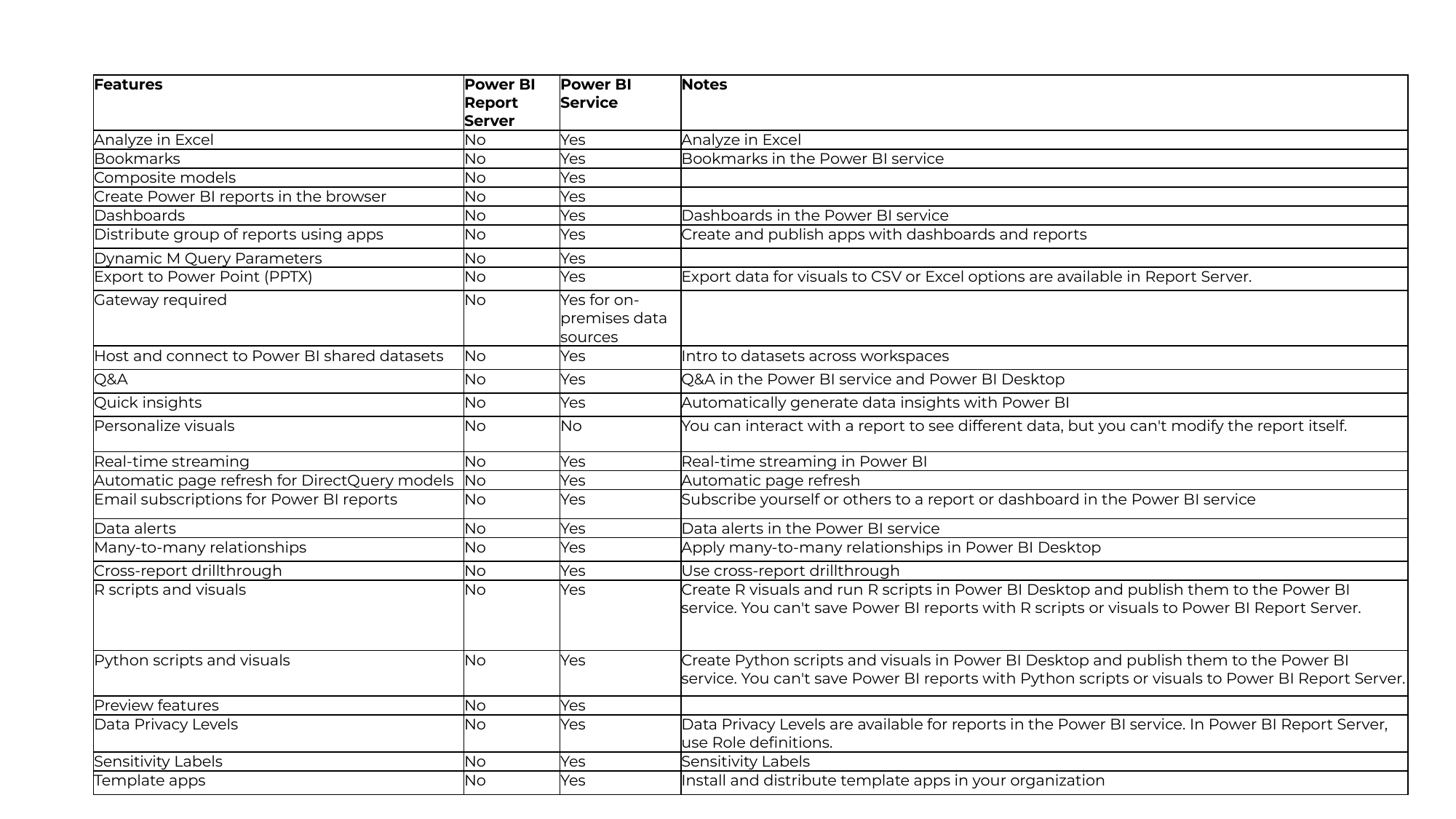

| Features | Power BI Report Server | Power BI Service | Notes |
| --- | --- | --- | --- |
| Analyze in Excel | No | Yes | Analyze in Excel |
| Bookmarks | No | Yes | Bookmarks in the Power BI service |
| Composite models | No | Yes |  |
| Create Power BI reports in the browser | No | Yes |  |
| Dashboards | No | Yes | Dashboards in the Power BI service |
| Distribute group of reports using apps | No | Yes | Create and publish apps with dashboards and reports |
| Dynamic M Query Parameters | No | Yes |  |
| Export to Power Point (PPTX) | No | Yes | Export data for visuals to CSV or Excel options are available in Report Server. |
| Gateway required | No | Yes for on-premises data sources |  |
| Host and connect to Power BI shared datasets | No | Yes | Intro to datasets across workspaces |
| Q&A | No | Yes | Q&A in the Power BI service and Power BI Desktop |
| Quick insights | No | Yes | Automatically generate data insights with Power BI |
| Personalize visuals | No | No | You can interact with a report to see different data, but you can't modify the report itself. |
| Real-time streaming | No | Yes | Real-time streaming in Power BI |
| Automatic page refresh for DirectQuery models | No | Yes | Automatic page refresh |
| Email subscriptions for Power BI reports | No | Yes | Subscribe yourself or others to a report or dashboard in the Power BI service |
| Data alerts | No | Yes | Data alerts in the Power BI service |
| Many-to-many relationships | No | Yes | Apply many-to-many relationships in Power BI Desktop |
| Cross-report drillthrough | No | Yes | Use cross-report drillthrough |
| R scripts and visuals | No | Yes | Create R visuals and run R scripts in Power BI Desktop and publish them to the Power BI service. You can't save Power BI reports with R scripts or visuals to Power BI Report Server. |
| Python scripts and visuals | No | Yes | Create Python scripts and visuals in Power BI Desktop and publish them to the Power BI service. You can't save Power BI reports with Python scripts or visuals to Power BI Report Server. |
| Preview features | No | Yes |  |
| Data Privacy Levels | No | Yes | Data Privacy Levels are available for reports in the Power BI service. In Power BI Report Server, use Role definitions. |
| Sensitivity Labels | No | Yes | Sensitivity Labels |
| Template apps | No | Yes | Install and distribute template apps in your organization |